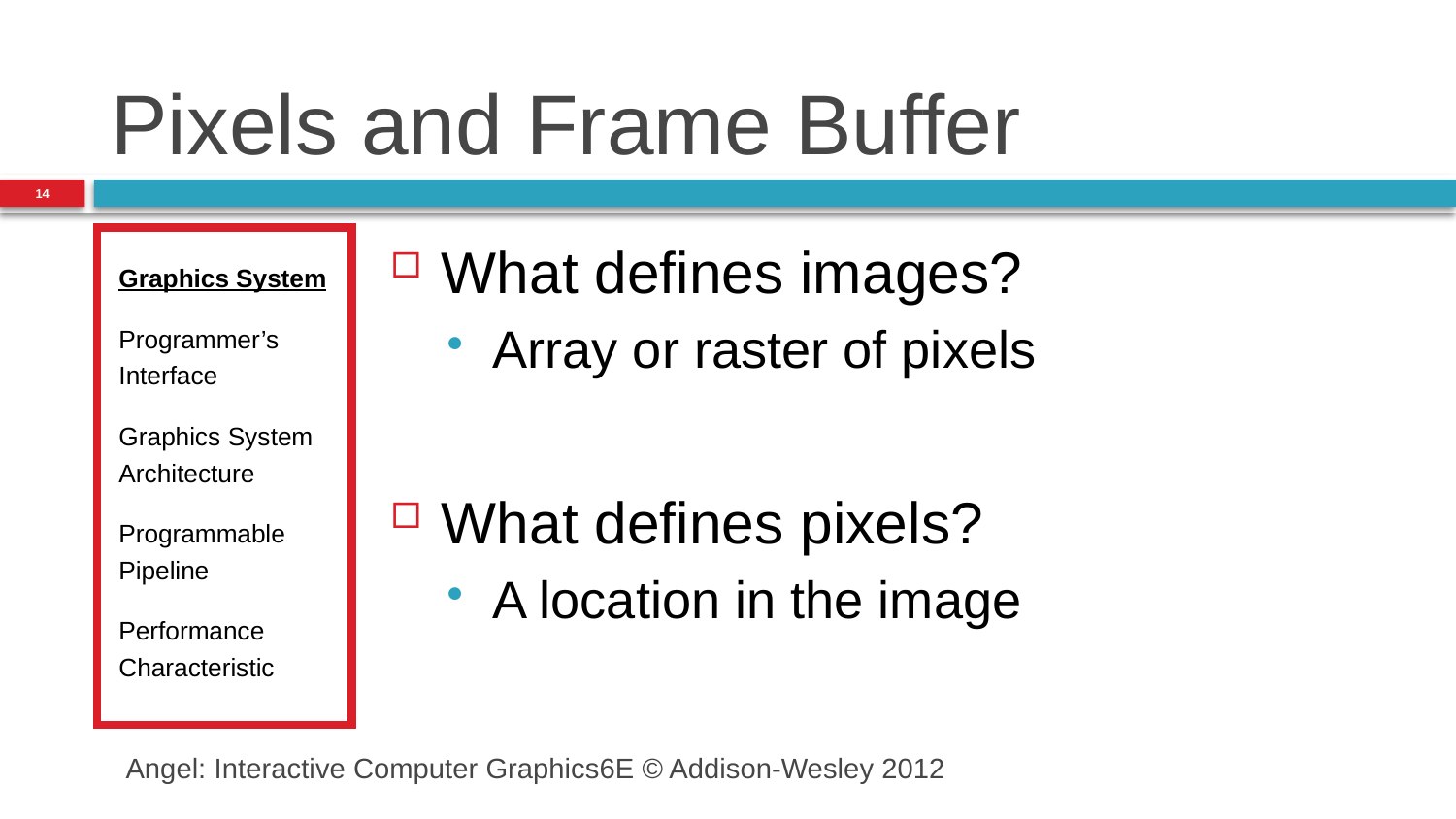

# Pixels and Frame Buffer
14
Graphics System
Programmer’s Interface
Graphics System Architecture
Programmable Pipeline
Performance Characteristic

What defines images?
Array or raster of pixels

What defines pixels?
A location in the image
Angel: Interactive Computer Graphics6E © Addison-Wesley 2012